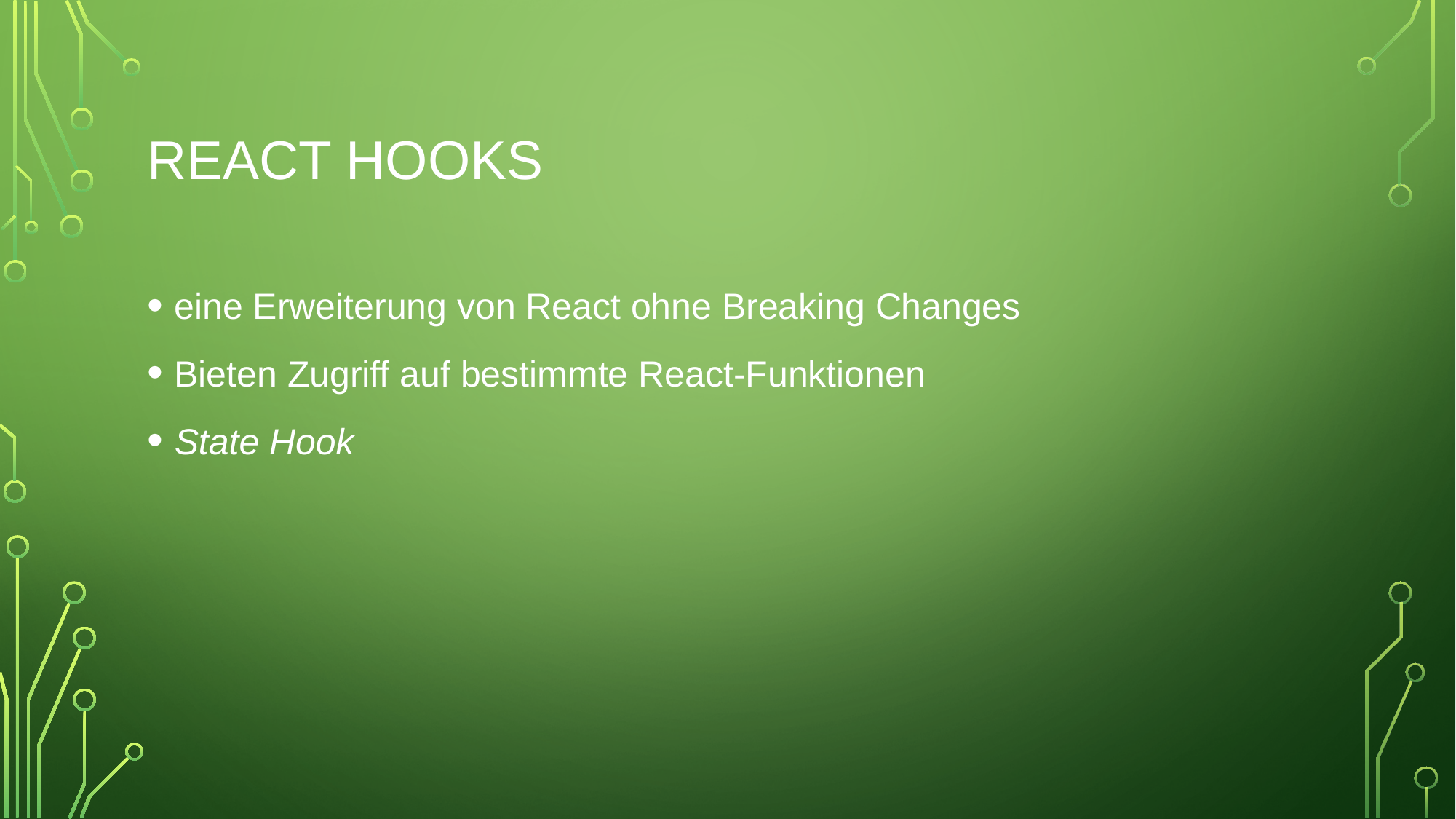

# React Hooks
eine Erweiterung von React ohne Breaking Changes
Bieten Zugriff auf bestimmte React-Funktionen
State Hook